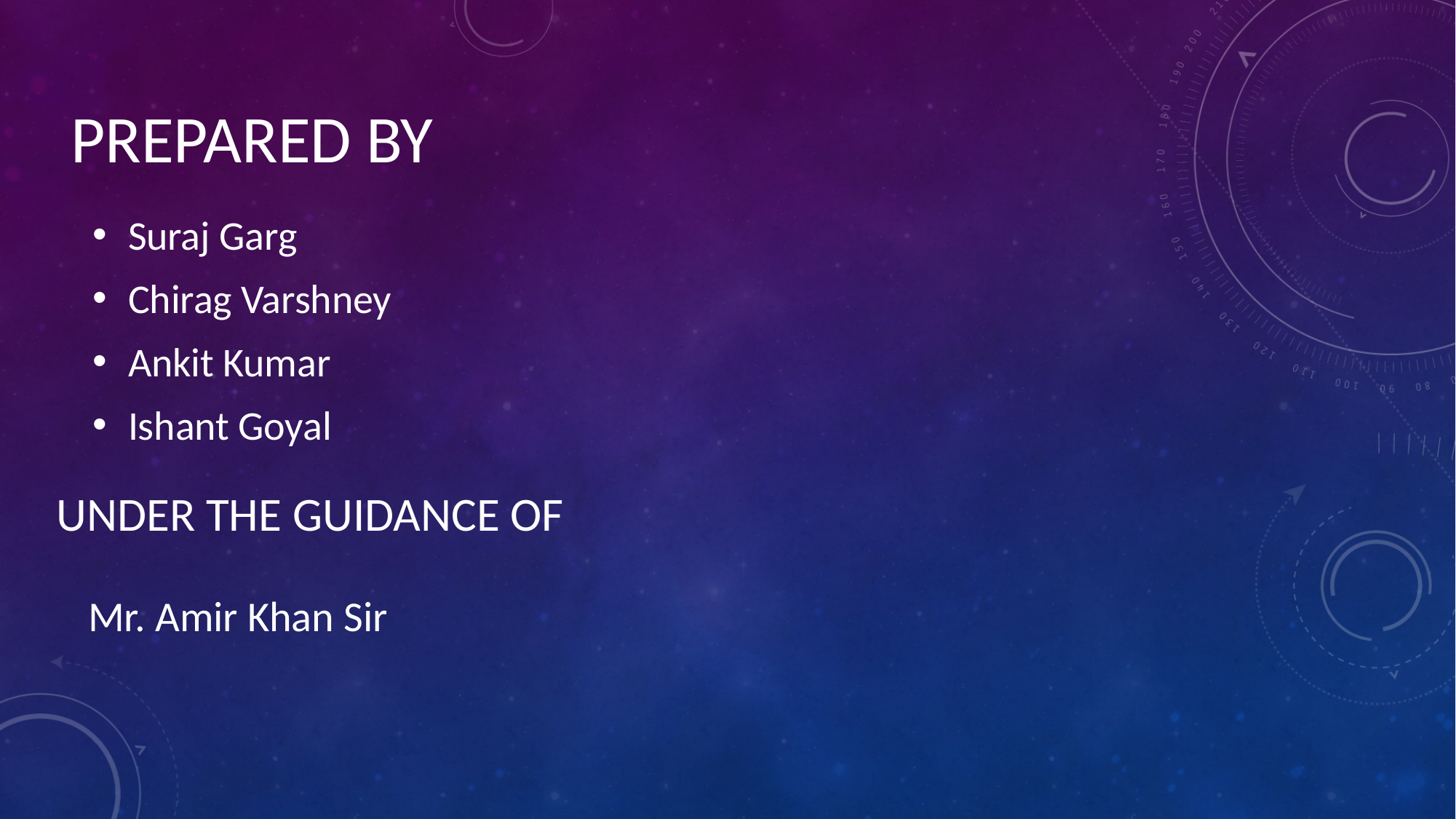

# Prepared by
Suraj Garg
Chirag Varshney
Ankit Kumar
Ishant Goyal

Under the guidance of
Mr. Amir Khan Sir